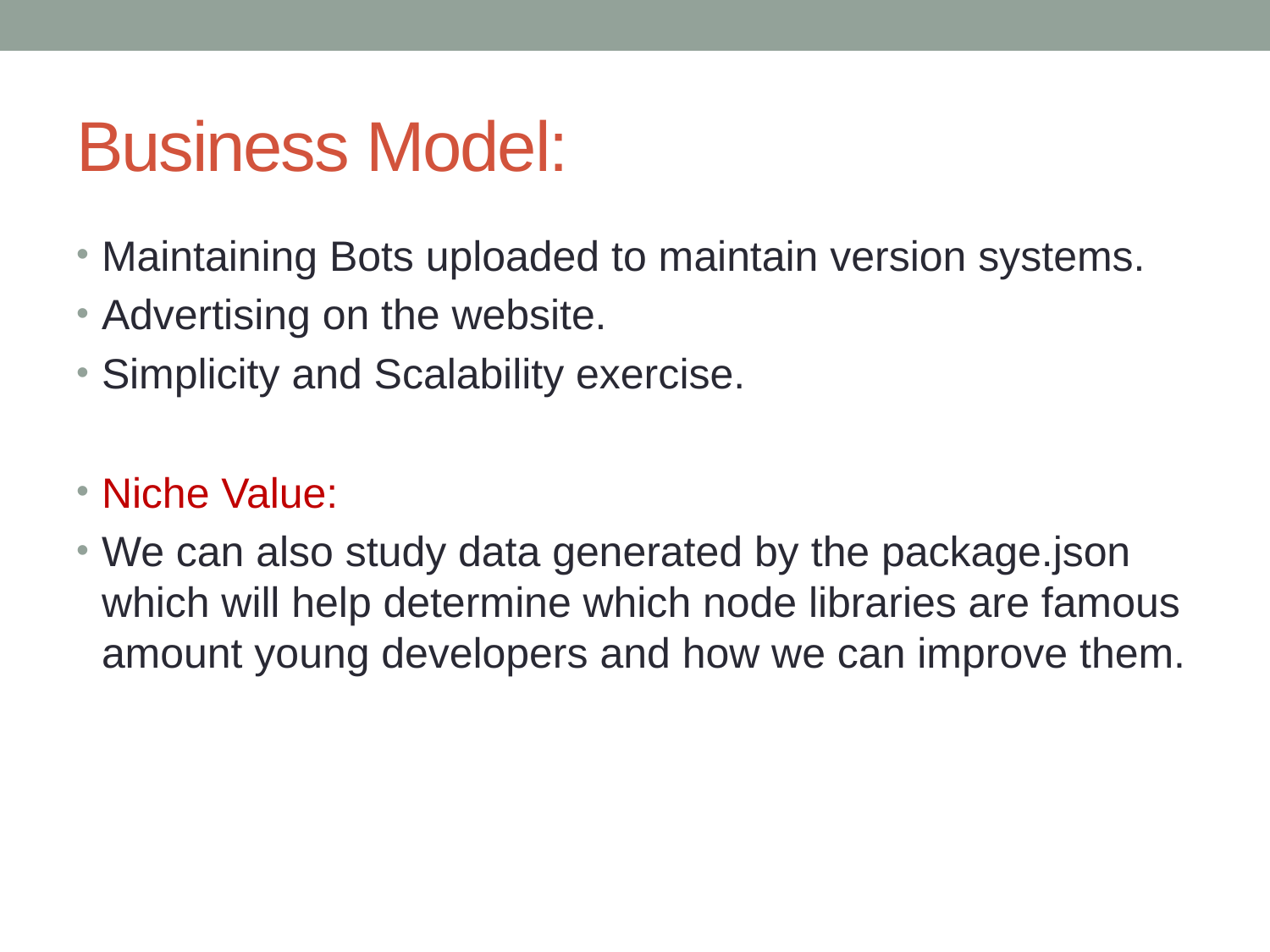

# Business Model:
Maintaining Bots uploaded to maintain version systems.
Advertising on the website.
Simplicity and Scalability exercise.

Niche Value:
We can also study data generated by the package.json which will help determine which node libraries are famous amount young developers and how we can improve them.